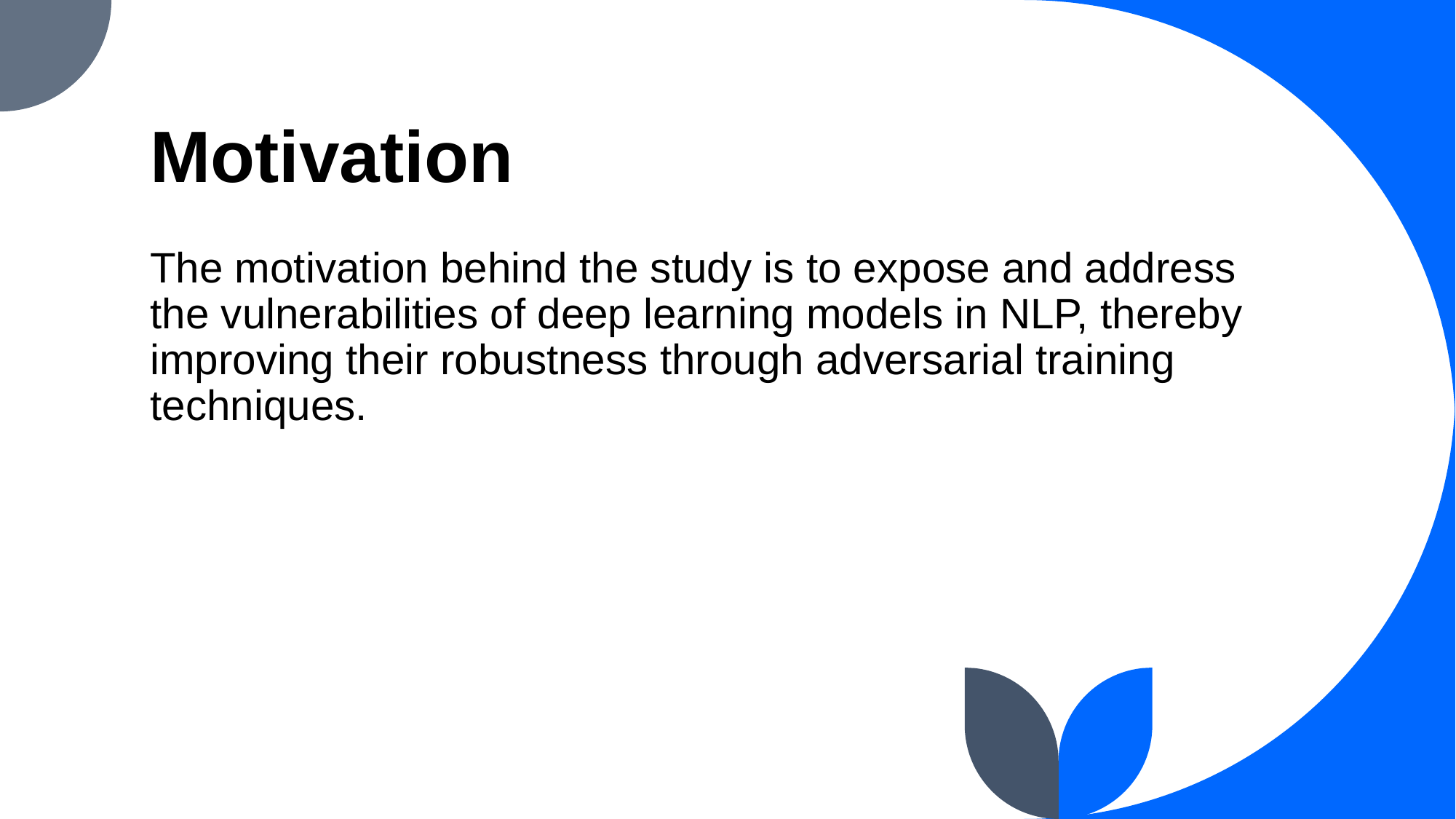

# Motivation
The motivation behind the study is to expose and address the vulnerabilities of deep learning models in NLP, thereby improving their robustness through adversarial training techniques.